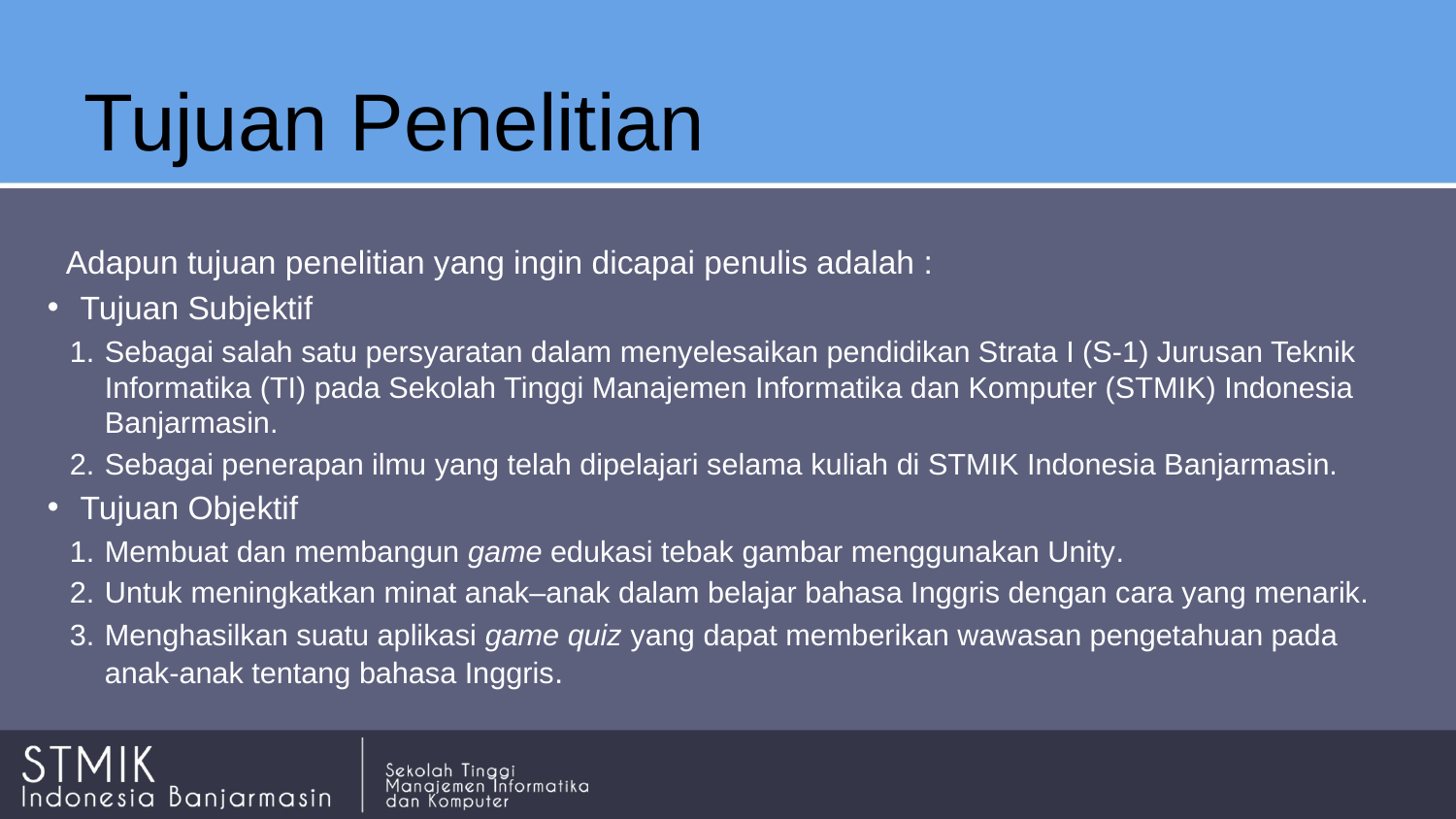

# Tujuan Penelitian

		 Adapun tujuan penelitian yang ingin dicapai penulis adalah :
Tujuan Subjektif
Sebagai salah satu persyaratan dalam menyelesaikan pendidikan Strata I (S-1) Jurusan Teknik Informatika (TI) pada Sekolah Tinggi Manajemen Informatika dan Komputer (STMIK) Indonesia Banjarmasin.
Sebagai penerapan ilmu yang telah dipelajari selama kuliah di STMIK Indonesia Banjarmasin.
Tujuan Objektif
Membuat dan membangun game edukasi tebak gambar menggunakan Unity.
Untuk meningkatkan minat anak–anak dalam belajar bahasa Inggris dengan cara yang menarik.
Menghasilkan suatu aplikasi game quiz yang dapat memberikan wawasan pengetahuan pada anak-anak tentang bahasa Inggris.